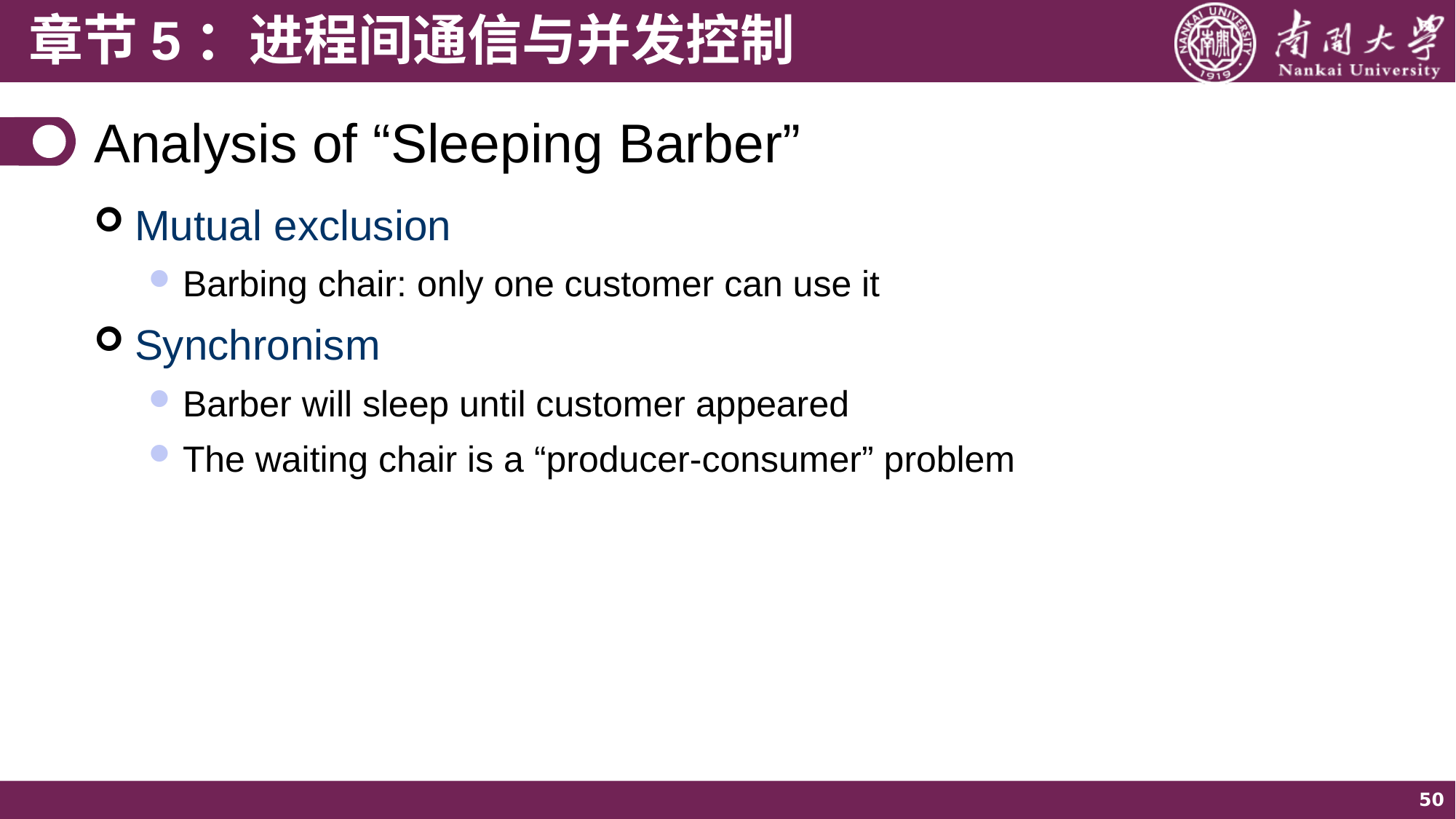

# Analysis of “Sleeping Barber”
Mutual exclusion
Barbing chair: only one customer can use it
Synchronism
Barber will sleep until customer appeared
The waiting chair is a “producer-consumer” problem

50